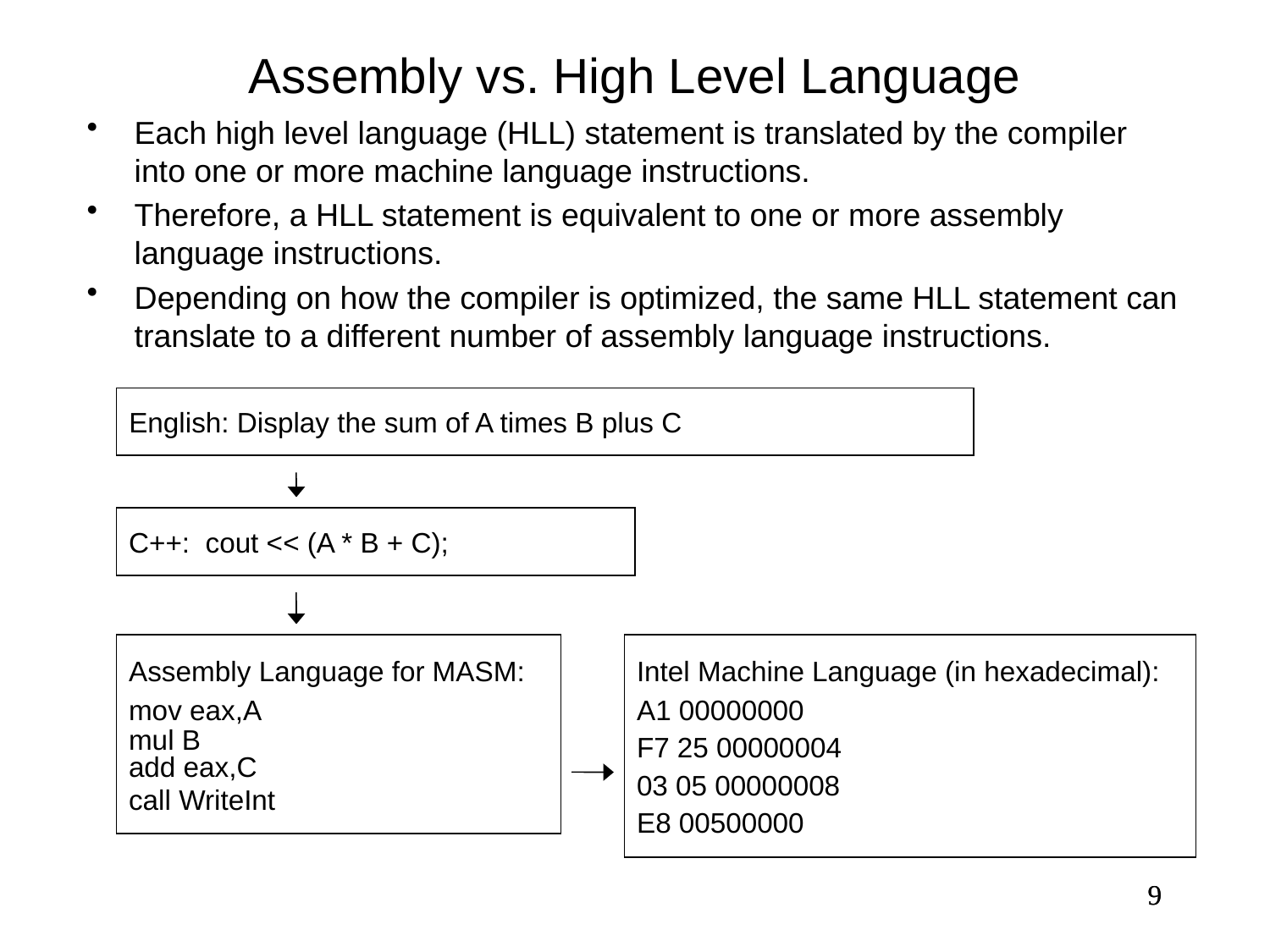

Assembly vs. High Level Language
Each high level language (HLL) statement is translated by the compiler into one or more machine language instructions.
Therefore, a HLL statement is equivalent to one or more assembly language instructions.
Depending on how the compiler is optimized, the same HLL statement can translate to a different number of assembly language instructions.

English: Display the sum of A times B plus C

C++:  cout << (A * B + C);

Assembly Language for MASM:
mov eax,A
mul B
add eax,C
call WriteInt
Intel Machine Language (in hexadecimal):
A1 00000000
F7 25 00000004
03 05 00000008
E8 00500000

9
9